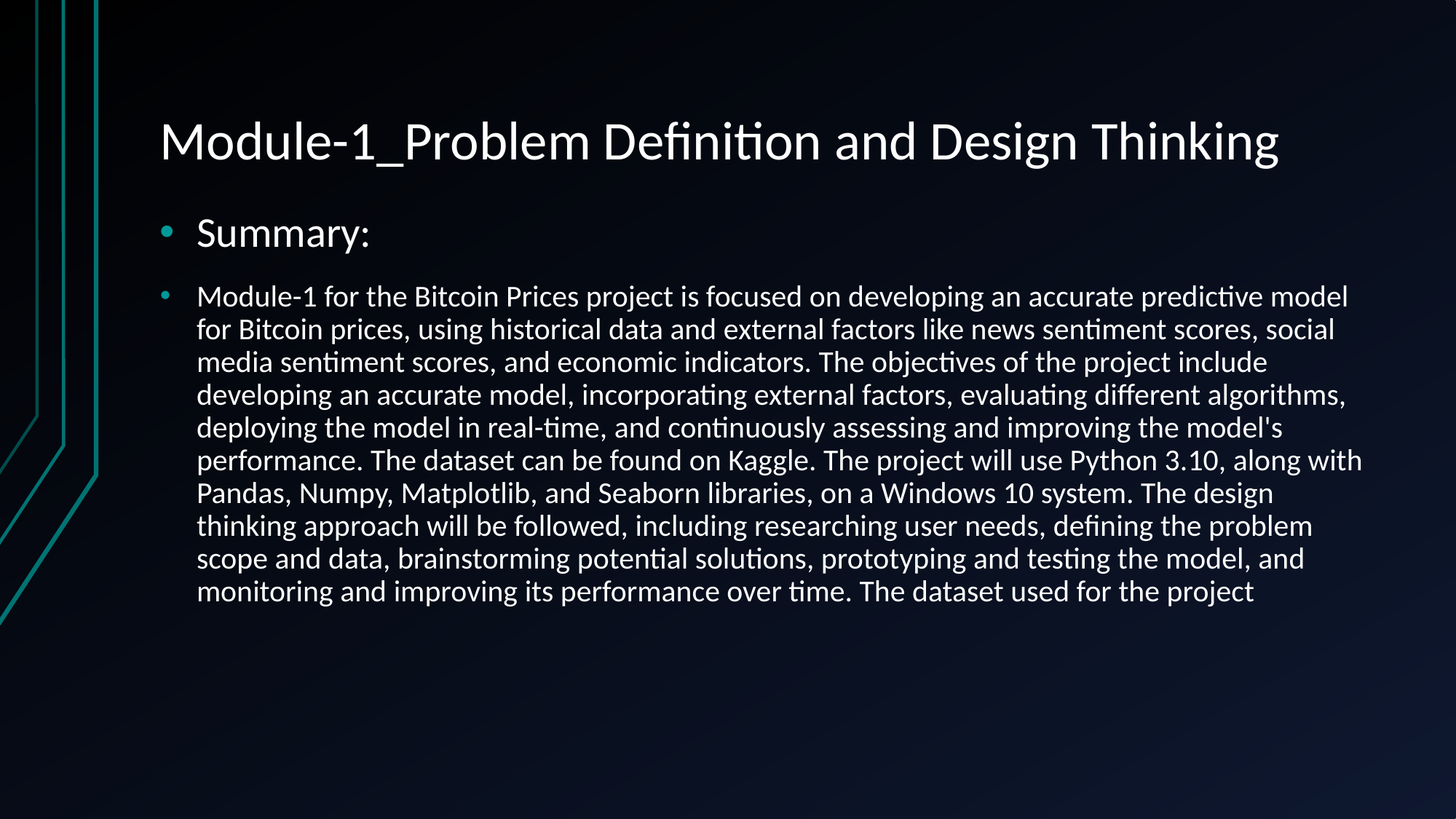

# Module-1_Problem Definition and Design Thinking
Summary:
Module-1 for the Bitcoin Prices project is focused on developing an accurate predictive model for Bitcoin prices, using historical data and external factors like news sentiment scores, social media sentiment scores, and economic indicators. The objectives of the project include developing an accurate model, incorporating external factors, evaluating different algorithms, deploying the model in real-time, and continuously assessing and improving the model's performance. The dataset can be found on Kaggle. The project will use Python 3.10, along with Pandas, Numpy, Matplotlib, and Seaborn libraries, on a Windows 10 system. The design thinking approach will be followed, including researching user needs, defining the problem scope and data, brainstorming potential solutions, prototyping and testing the model, and monitoring and improving its performance over time. The dataset used for the project